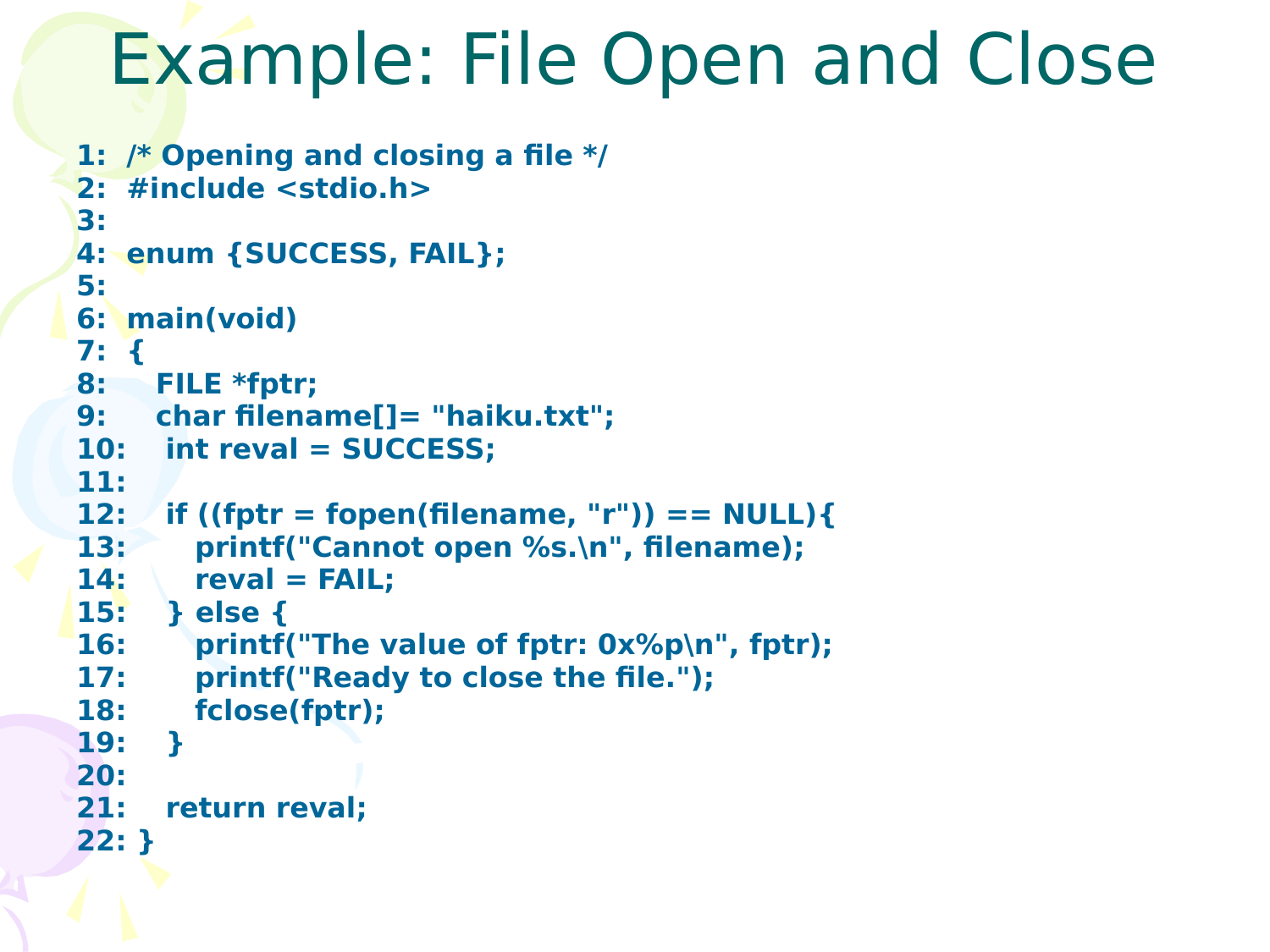

# Example: File Open and Close
1:  /* Opening and closing a file */
2:  #include <stdio.h>
3:
4:  enum {SUCCESS, FAIL};
5:
6:  main(void)
7:  {
8:     FILE *fptr;
9:     char filename[]= "haiku.txt";
10:    int reval = SUCCESS;
11:
12:    if ((fptr = fopen(filename, "r")) == NULL){
13:       printf("Cannot open %s.\n", filename);
14:       reval = FAIL;
15:    } else {
16:       printf("The value of fptr: 0x%p\n", fptr);
17:       printf("Ready to close the file.");
18:       fclose(fptr);
19:    }
20:
21:    return reval;
22: }